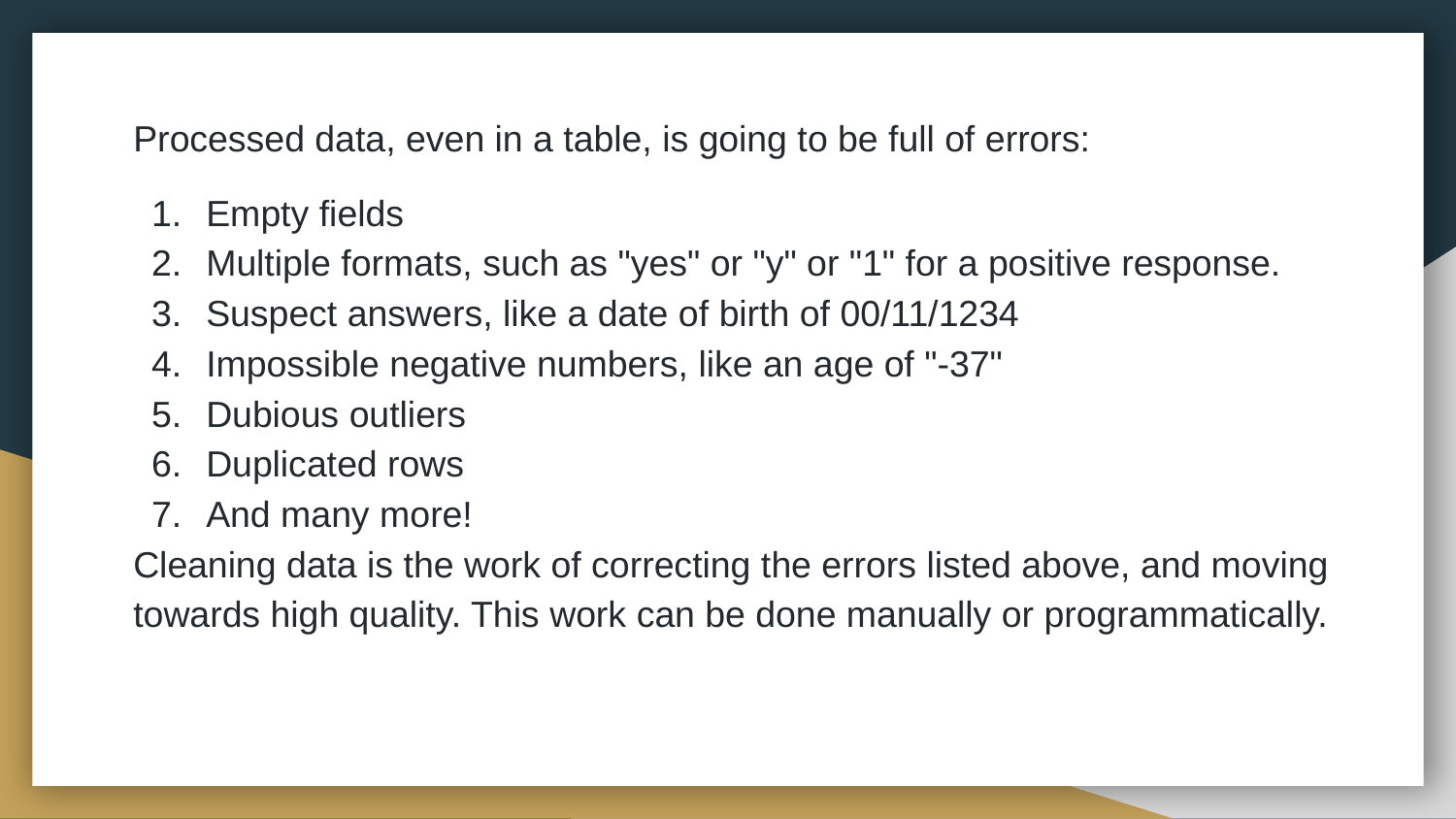

Processed data, even in a table, is going to be full of errors:
Empty fields
Multiple formats, such as "yes" or "y" or "1" for a positive response.
Suspect answers, like a date of birth of 00/11/1234
Impossible negative numbers, like an age of "-37"
Dubious outliers
Duplicated rows
And many more!
Cleaning data is the work of correcting the errors listed above, and moving towards high quality. This work can be done manually or programmatically.